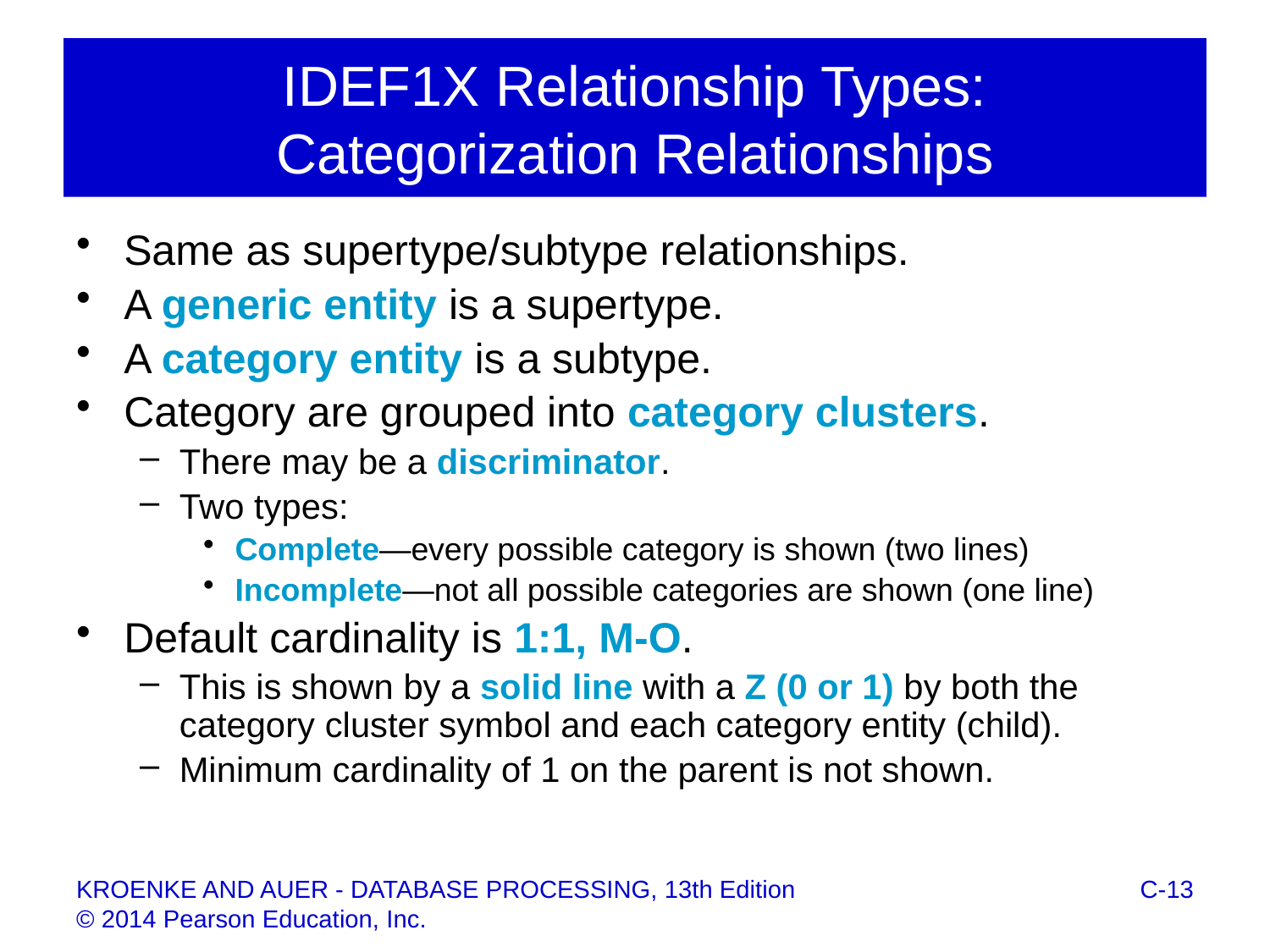

# IDEF1X Relationship Types: Categorization Relationships
Same as supertype/subtype relationships.
A generic entity is a supertype.
A category entity is a subtype.
Category are grouped into category clusters.
There may be a discriminator.
Two types:
Complete—every possible category is shown (two lines)
Incomplete—not all possible categories are shown (one line)
Default cardinality is 1:1, M-O.
This is shown by a solid line with a Z (0 or 1) by both the category cluster symbol and each category entity (child).
Minimum cardinality of 1 on the parent is not shown.

C-13

KROENKE AND AUER - DATABASE PROCESSING, 13th Edition  © 2014 Pearson Education, Inc.